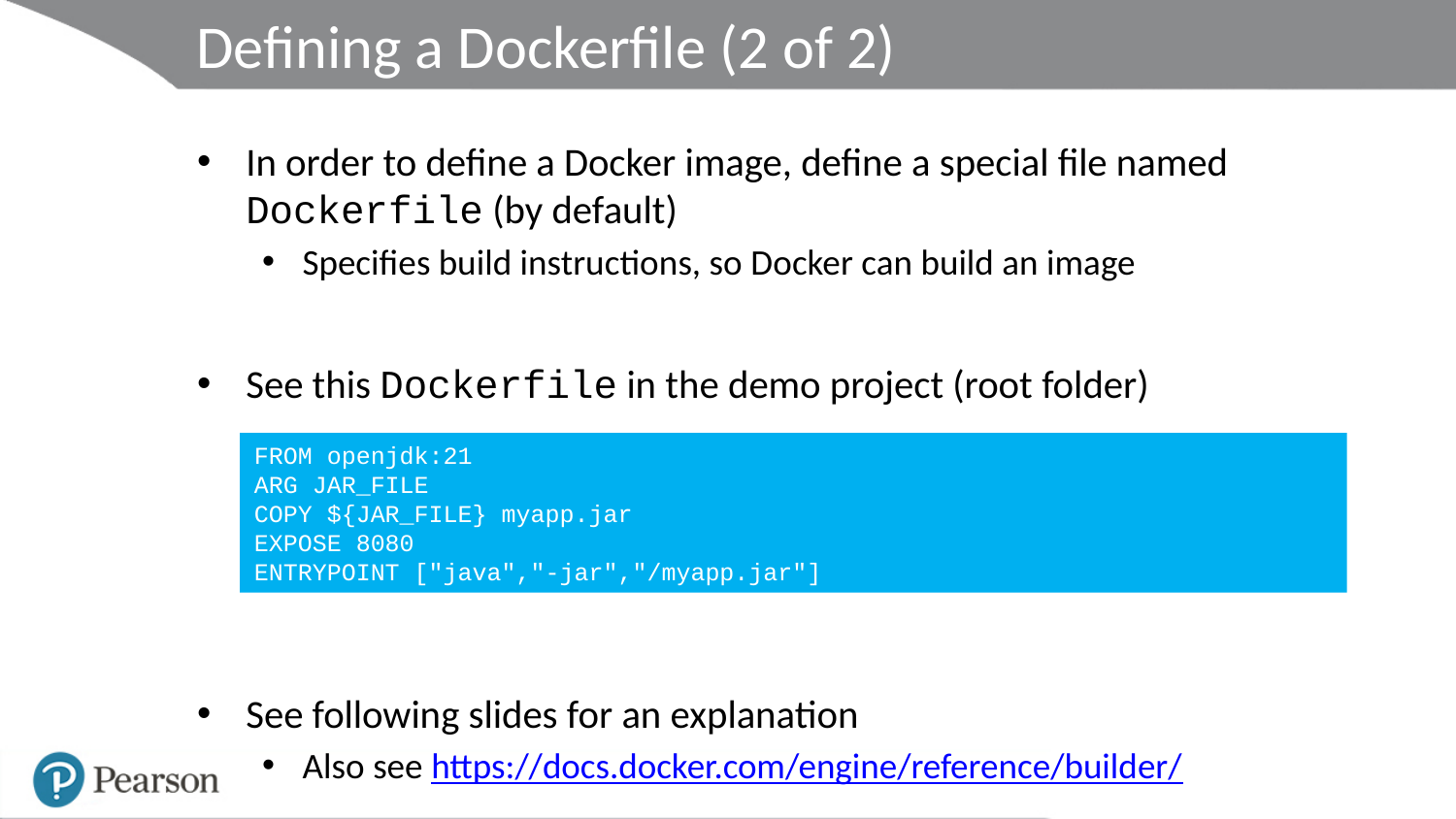

# Defining a Dockerfile (2 of 2)
In order to define a Docker image, define a special file named Dockerfile (by default)
Specifies build instructions, so Docker can build an image

See this Dockerfile in the demo project (root folder)

See following slides for an explanation
Also see https://docs.docker.com/engine/reference/builder/
FROM openjdk:21
ARG JAR_FILE
COPY ${JAR_FILE} myapp.jar
EXPOSE 8080
ENTRYPOINT ["java","-jar","/myapp.jar"]